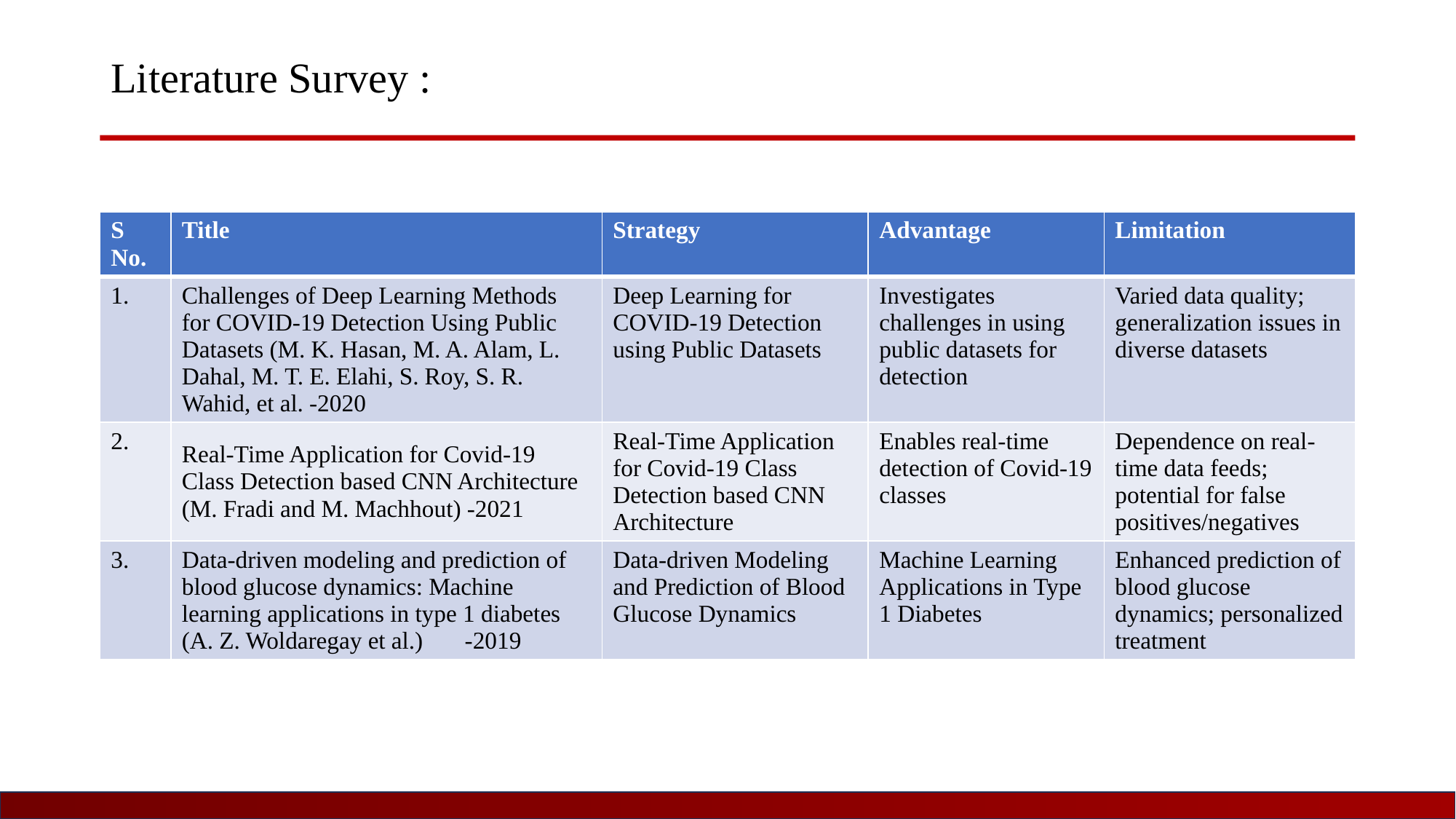

# Literature Survey :

| S No. | Title | Strategy | Advantage | Limitation |
| --- | --- | --- | --- | --- |
| 1. | Challenges of Deep Learning Methods for COVID-19 Detection Using Public Datasets (M. K. Hasan, M. A. Alam, L. Dahal, M. T. E. Elahi, S. Roy, S. R. Wahid, et al. -2020 | Deep Learning for COVID-19 Detection using Public Datasets | Investigates challenges in using public datasets for detection | Varied data quality; generalization issues in diverse datasets |
| 2. | Real-Time Application for Covid-19 Class Detection based CNN Architecture (M. Fradi and M. Machhout) -2021 | Real-Time Application for Covid-19 Class Detection based CNN Architecture | Enables real-time detection of Covid-19 classes | Dependence on real-time data feeds; potential for false positives/negatives |
| 3. | Data-driven modeling and prediction of blood glucose dynamics: Machine learning applications in type 1 diabetes (A. Z. Woldaregay et al.) -2019 | Data-driven Modeling and Prediction of Blood Glucose Dynamics | Machine Learning Applications in Type 1 Diabetes | Enhanced prediction of blood glucose dynamics; personalized treatment |